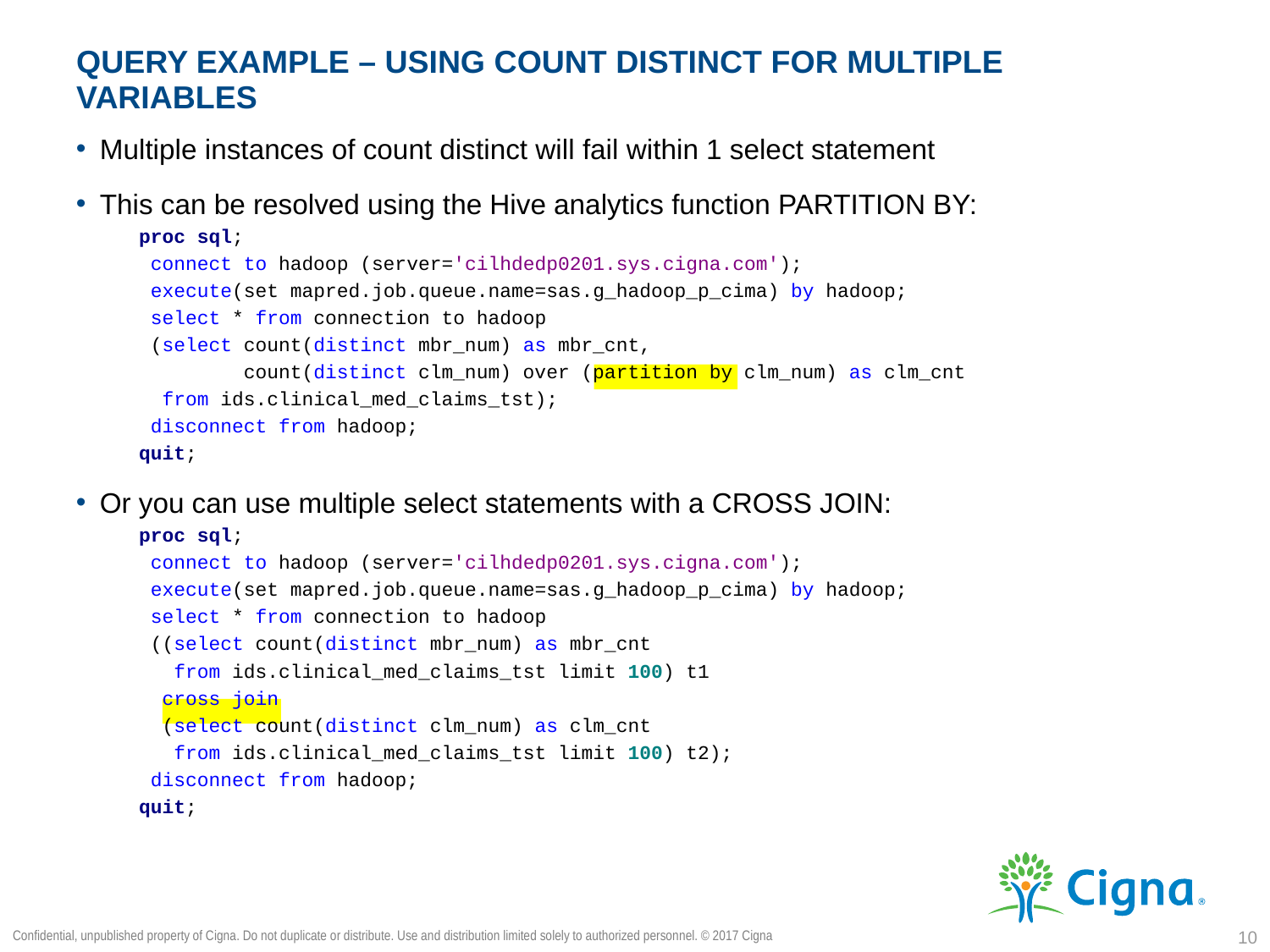

# Query Example – Using Count Distinct for Multiple Variables
Multiple instances of count distinct will fail within 1 select statement
This can be resolved using the Hive analytics function PARTITION BY:
proc sql;
 connect to hadoop (server='cilhdedp0201.sys.cigna.com');
 execute(set mapred.job.queue.name=sas.g_hadoop_p_cima) by hadoop;
 select * from connection to hadoop
 (select count(distinct mbr_num) as mbr_cnt,
         count(distinct clm_num) over (partition by clm_num) as clm_cnt
  from ids.clinical_med_claims_tst);
 disconnect from hadoop;
quit;
Or you can use multiple select statements with a CROSS JOIN:
proc sql;
 connect to hadoop (server='cilhdedp0201.sys.cigna.com');
 execute(set mapred.job.queue.name=sas.g_hadoop_p_cima) by hadoop;
 select * from connection to hadoop
 ((select count(distinct mbr_num) as mbr_cnt
   from ids.clinical_med_claims_tst limit 100) t1
  cross join
  (select count(distinct clm_num) as clm_cnt
   from ids.clinical_med_claims_tst limit 100) t2);
 disconnect from hadoop;
quit;

Confidential, unpublished property of Cigna. Do not duplicate or distribute. Use and distribution limited solely to authorized personnel. © 2017 Cigna
10